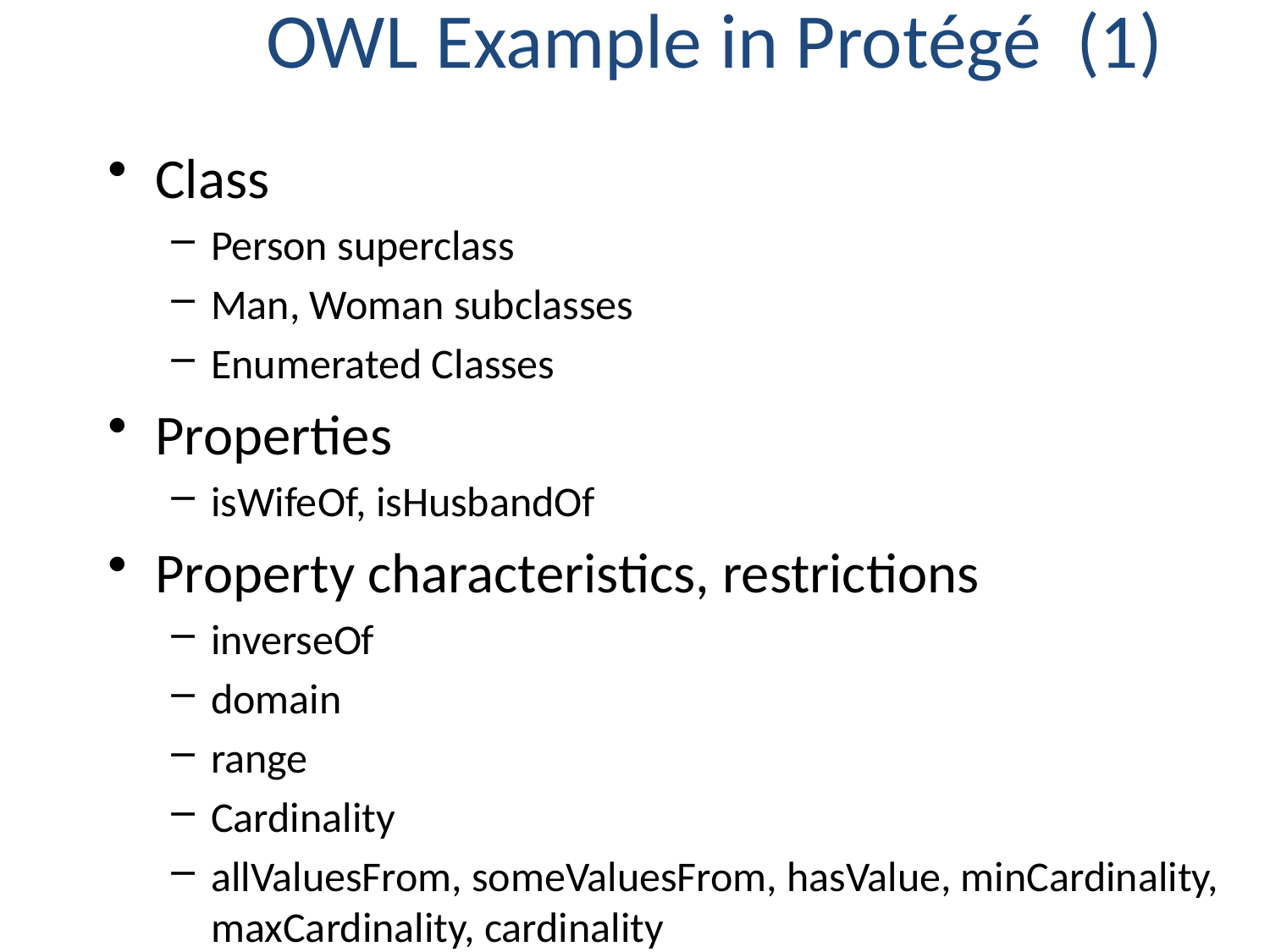

OWL Example in Protégé  (1)
Class
Person superclass
Man, Woman subclasses
Enumerated Classes
Properties
isWifeOf, isHusbandOf
Property characteristics, restrictions
inverseOf
domain
range
Cardinality
allValuesFrom, someValuesFrom, hasValue, minCardinality, maxCardinality, cardinality
Class expressions
disjointWith, unionOf (or), intersectionOf (and), complementOf (not)